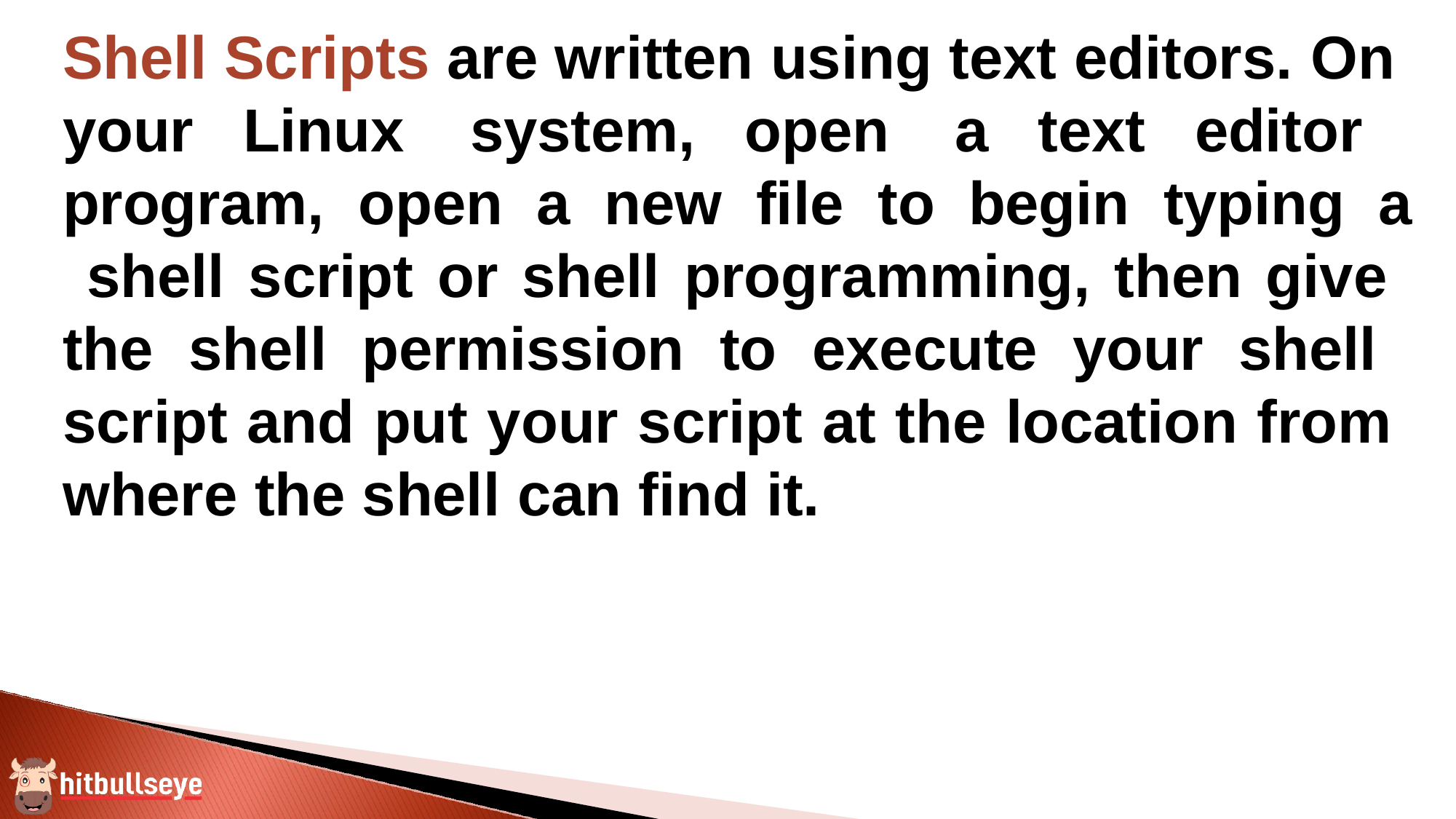

Shell Scripts are written using text editors. On  your Linux system, open a text editor  program, open a new file to begin typing a  shell script or shell programming, then give  the shell permission to execute your shell  script and put your script at the location from  where the shell can find it.